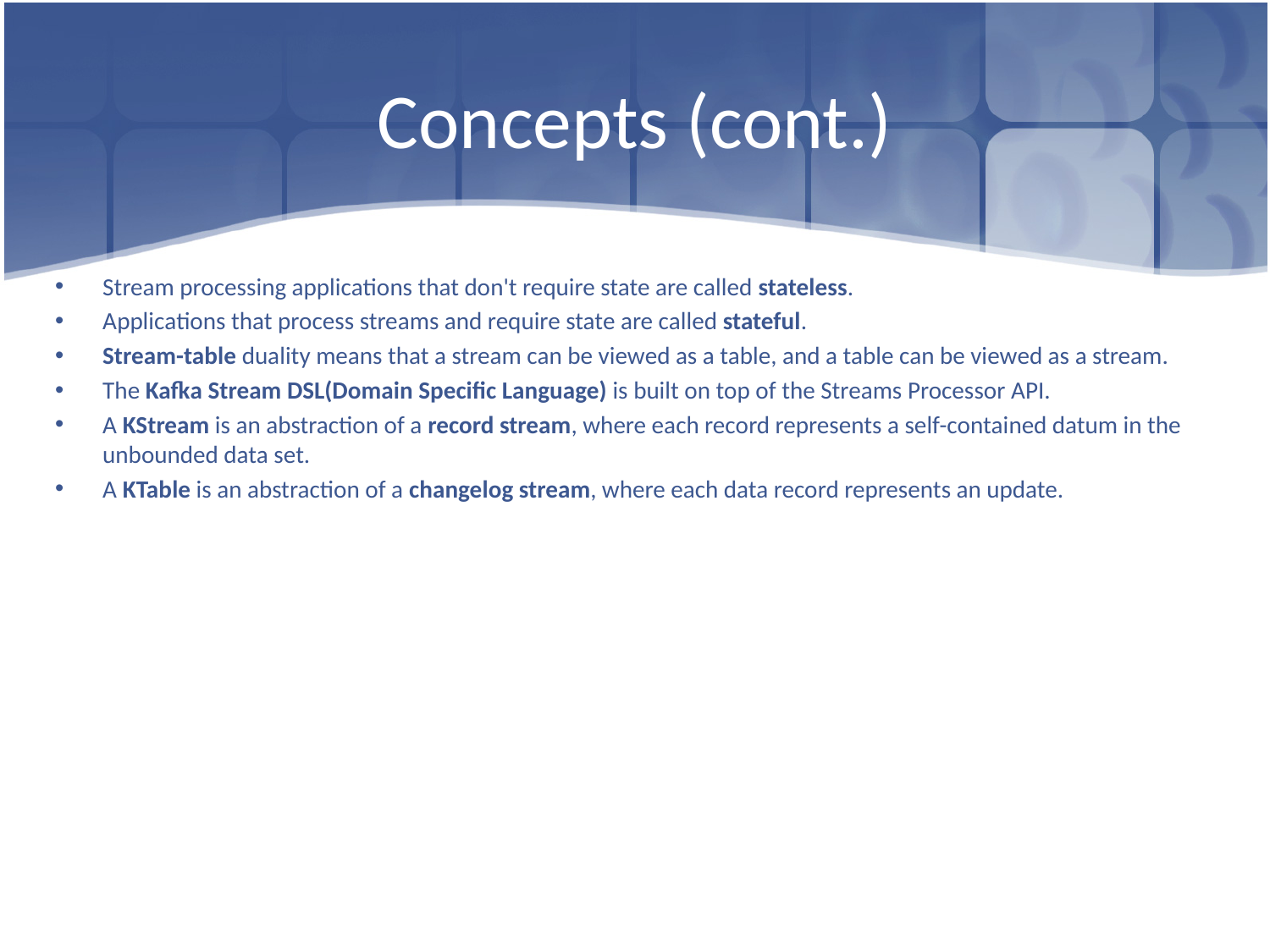

# Concepts (cont.)
Stream processing applications that don't require state are called stateless.
Applications that process streams and require state are called stateful.
Stream-table duality means that a stream can be viewed as a table, and a table can be viewed as a stream.
The Kafka Stream DSL(Domain Specific Language) is built on top of the Streams Processor API.
A KStream is an abstraction of a record stream, where each record represents a self-contained datum in the unbounded data set.
A KTable is an abstraction of a changelog stream, where each data record represents an update.